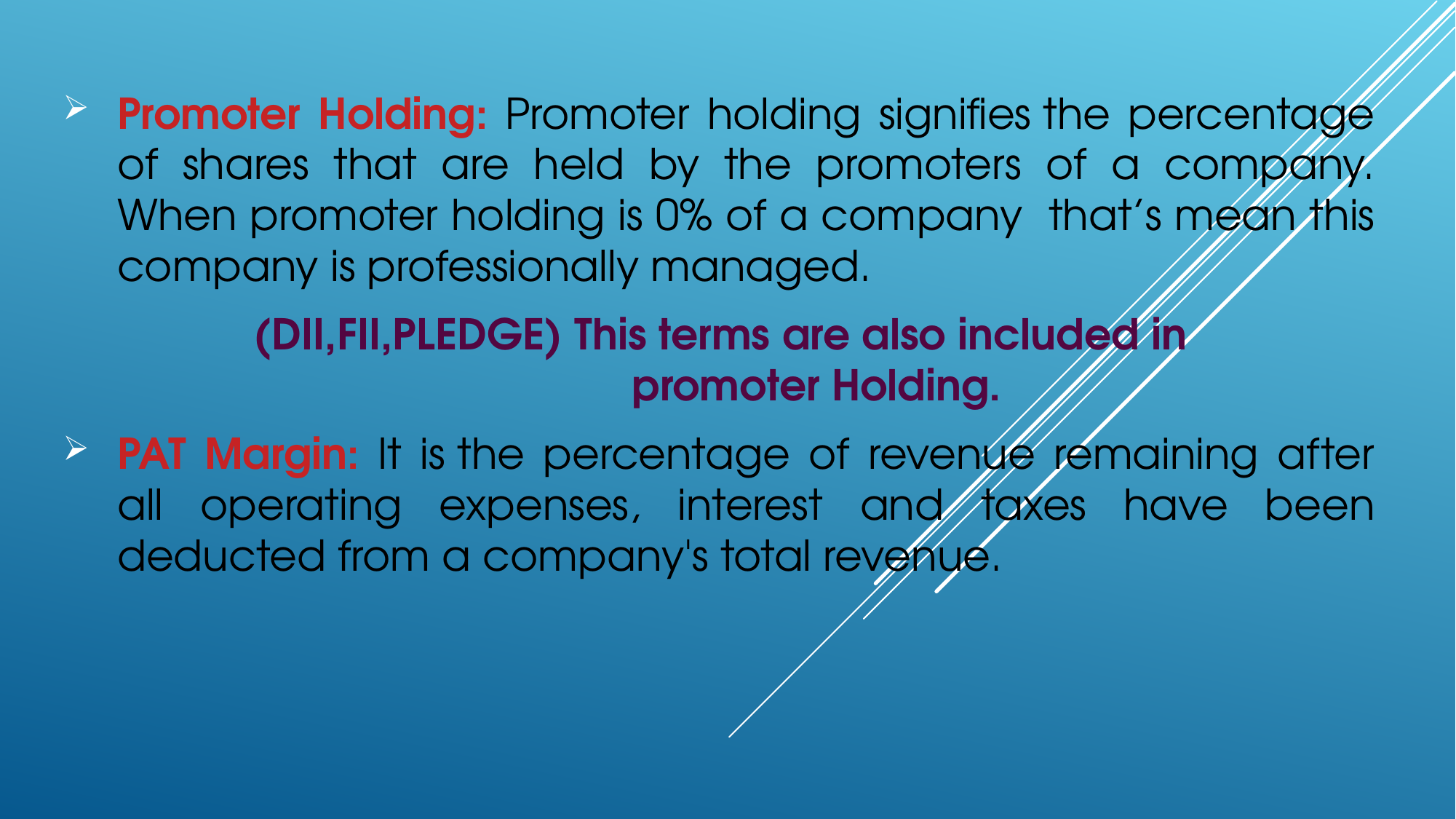

Promoter Holding: Promoter holding signifies the percentage of shares that are held by the promoters of a company. When promoter holding is 0% of a company  that’s mean this company is professionally managed.
                (DII,FII,PLEDGE) This terms are also included in 							  promoter Holding.
PAT Margin: It is the percentage of revenue remaining after all operating expenses, interest and taxes have been deducted from a company's total revenue.